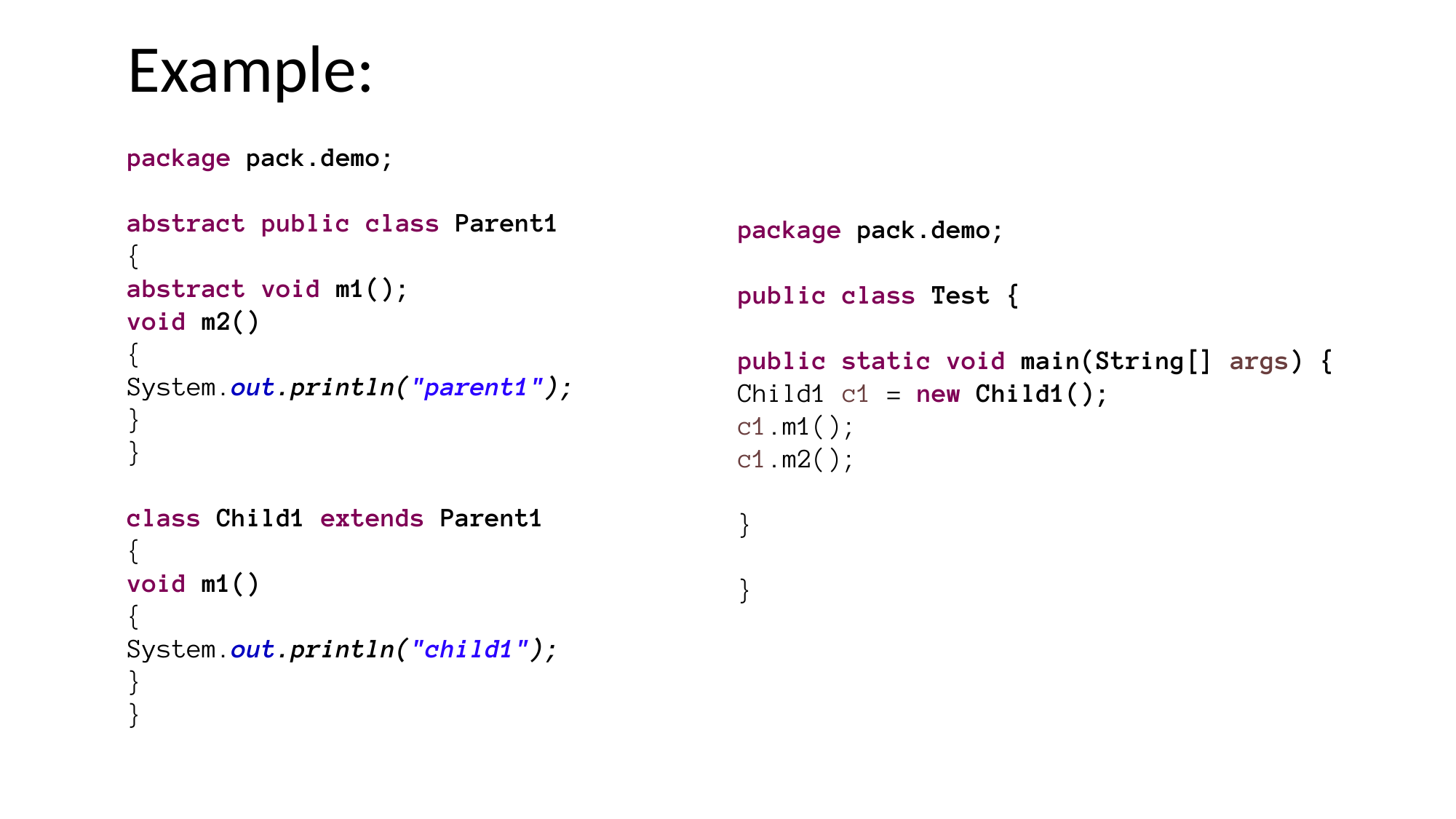

# Example:
package pack.demo;

abstract public class Parent1
{
abstract void m1();
void m2()
{
System.out.println("parent1");
}
}

class Child1 extends Parent1
{
void m1()
{
System.out.println("child1");
}
}

package pack.demo;

public class Test {

public static void main(String[] args) {
Child1 c1 = new Child1();
c1.m1();
c1.m2();

}

}